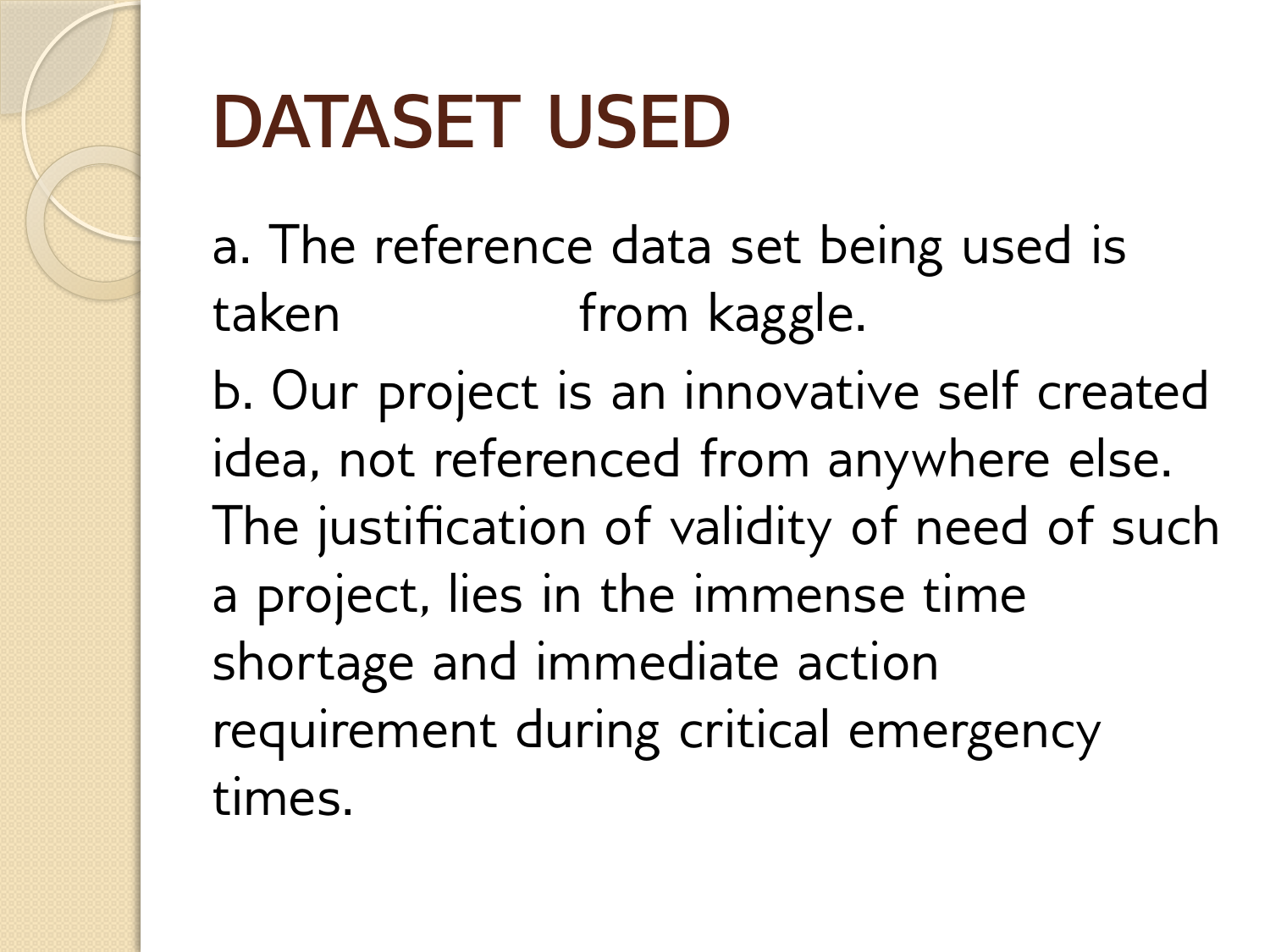

# DATASET USED
a. The reference data set being used is taken              from kaggle.
b. Our project is an innovative self created idea, not referenced from anywhere else. The justification of validity of need of such a project, lies in the immense time shortage and immediate action requirement during critical emergency times.